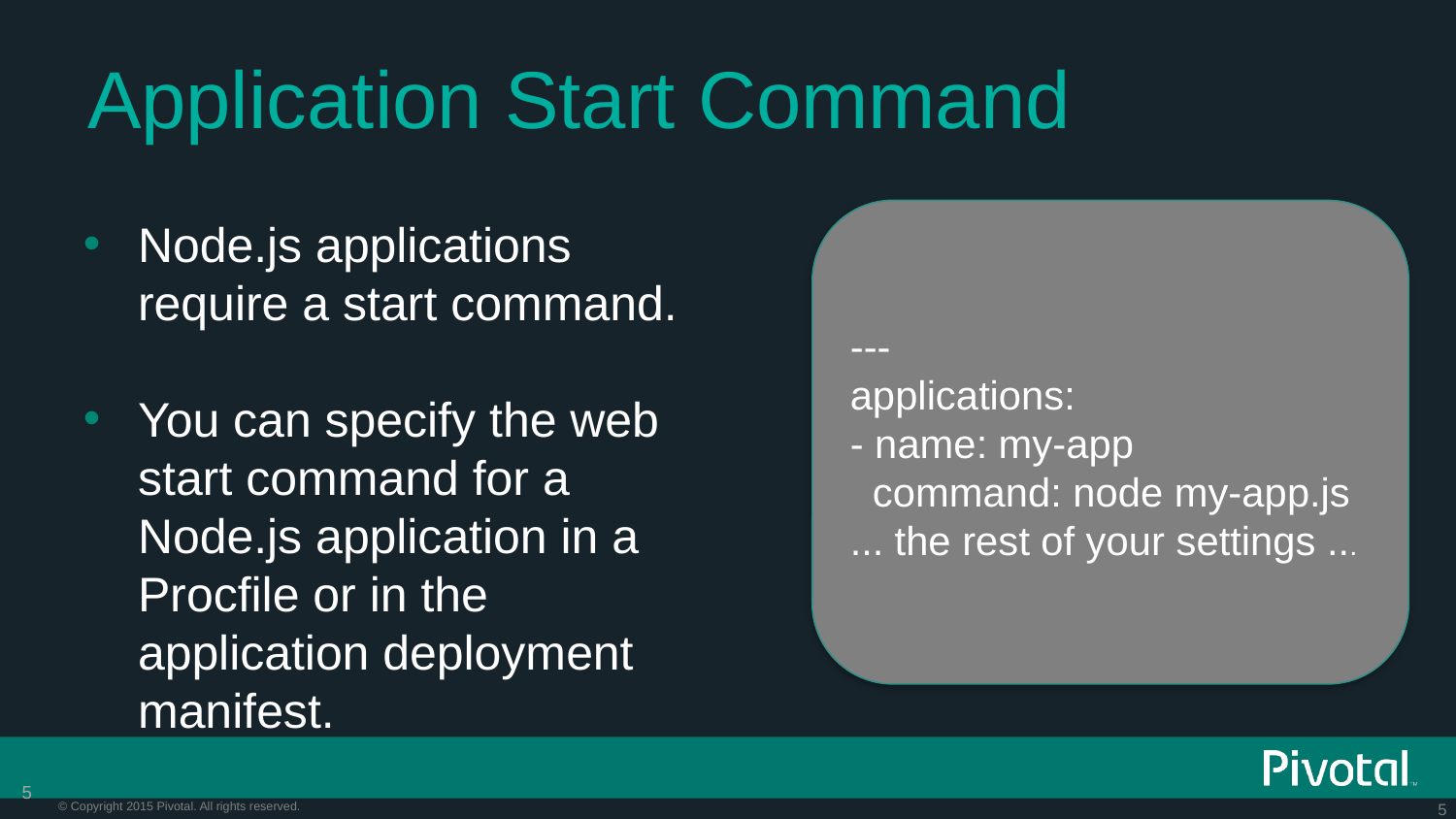

# Application Start Command
Node.js applications require a start command.

You can specify the web start command for a Node.js application in a Procfile or in the application deployment manifest.
---
applications:
- name: my-app
  command: node my-app.js
... the rest of your settings ...
5